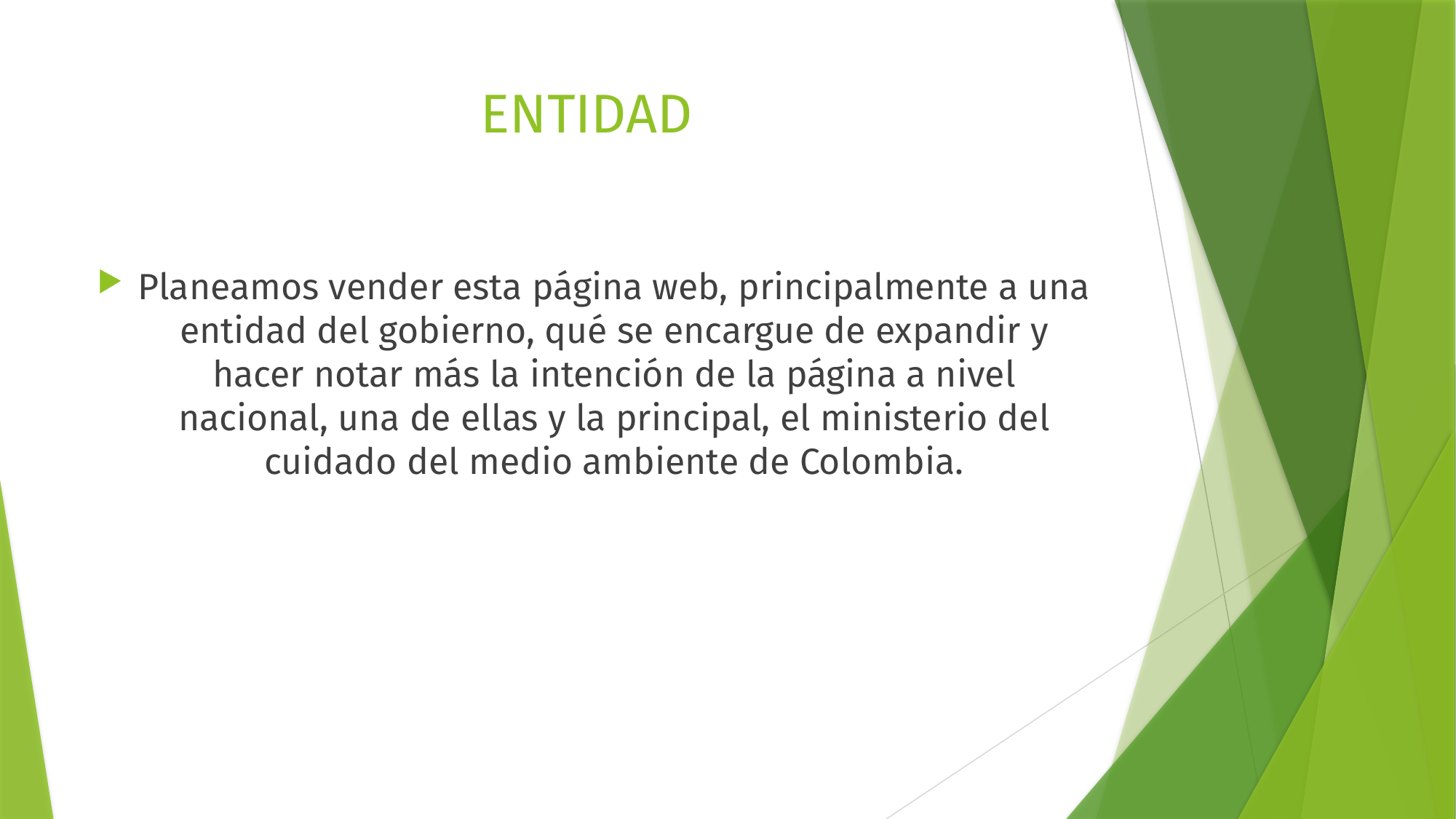

# ENTIDAD
Planeamos vender esta página web, principalmente a una entidad del gobierno, qué se encargue de expandir y hacer notar más la intención de la página a nivel nacional, una de ellas y la principal, el ministerio del cuidado del medio ambiente de Colombia.